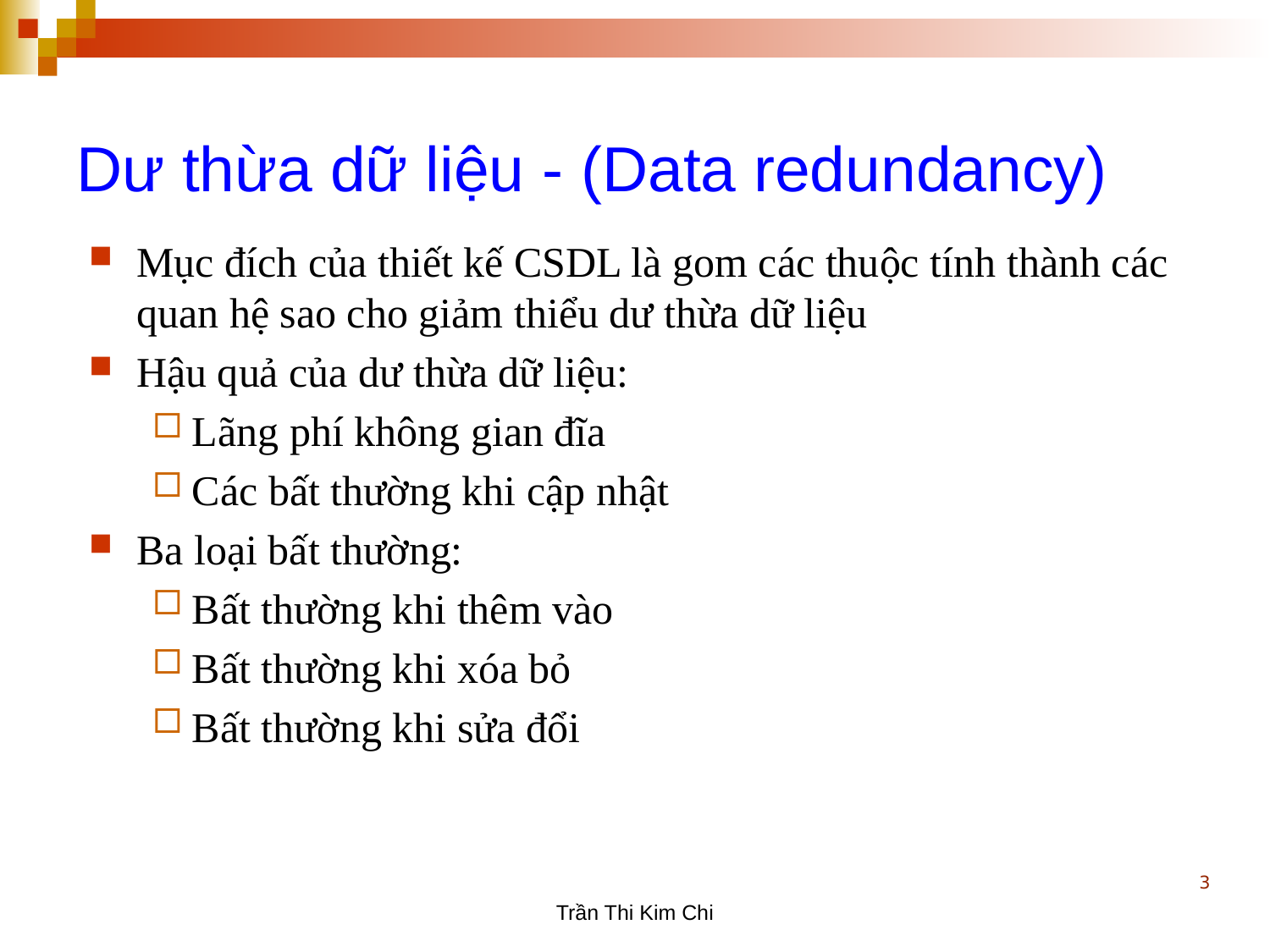

Dư thừa dữ liệu - (Data redundancy)
Mục đích của thiết kế CSDL là gom các thuộc tính thành các quan hệ sao cho giảm thiểu dư thừa dữ liệu
Hậu quả của dư thừa dữ liệu:
Lãng phí không gian đĩa
Các bất thường khi cập nhật
Ba loại bất thường:
Bất thường khi thêm vào
Bất thường khi xóa bỏ
Bất thường khi sửa đổi
3
Trần Thi Kim Chi